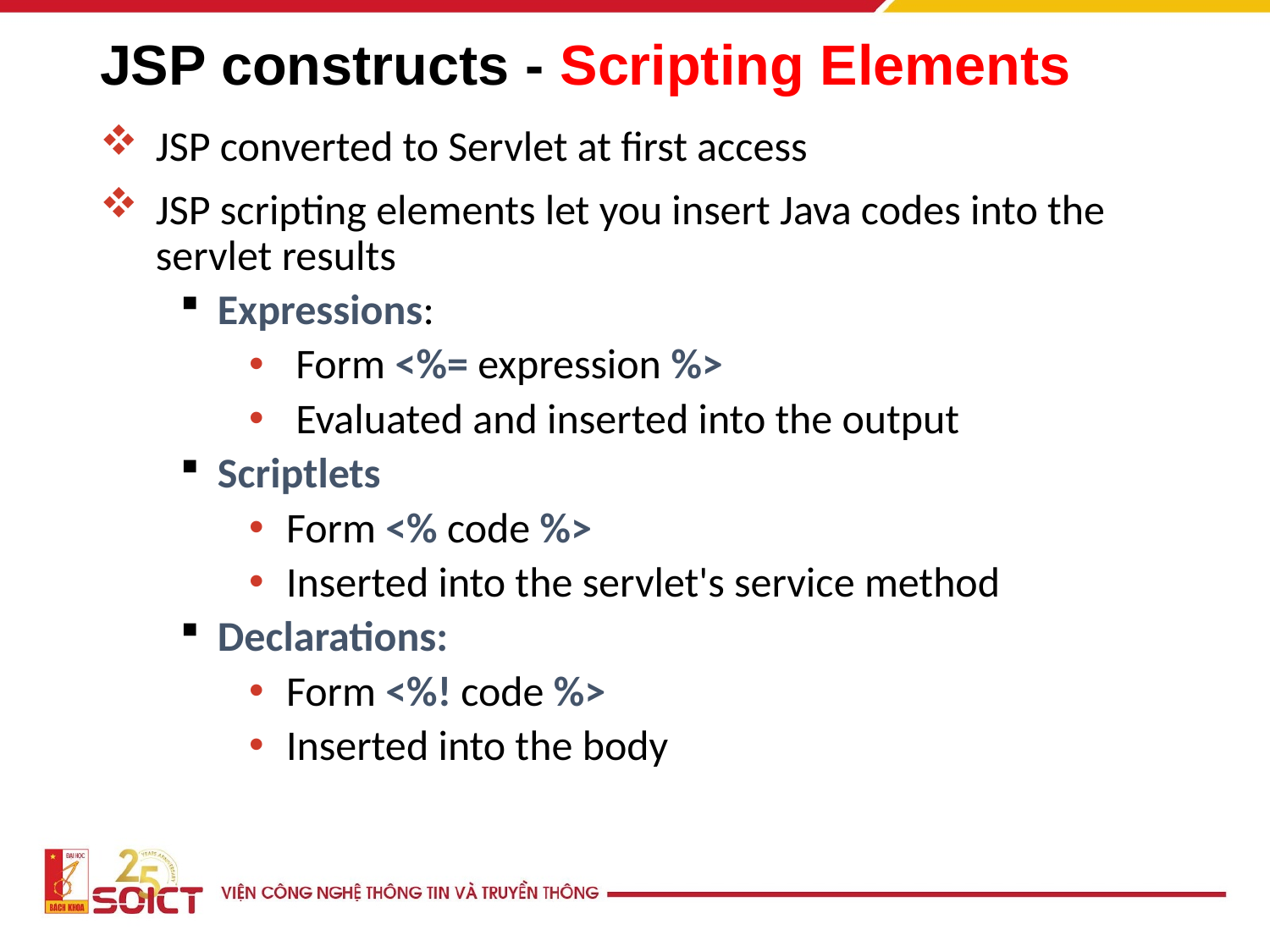

# JSP constructs - Scripting Elements
JSP converted to Servlet at first access
JSP scripting elements let you insert Java codes into the servlet results
Expressions:
 Form <%= expression %>
 Evaluated and inserted into the output
Scriptlets
Form <% code %>
Inserted into the servlet's service method
Declarations:
Form <%! code %>
Inserted into the body